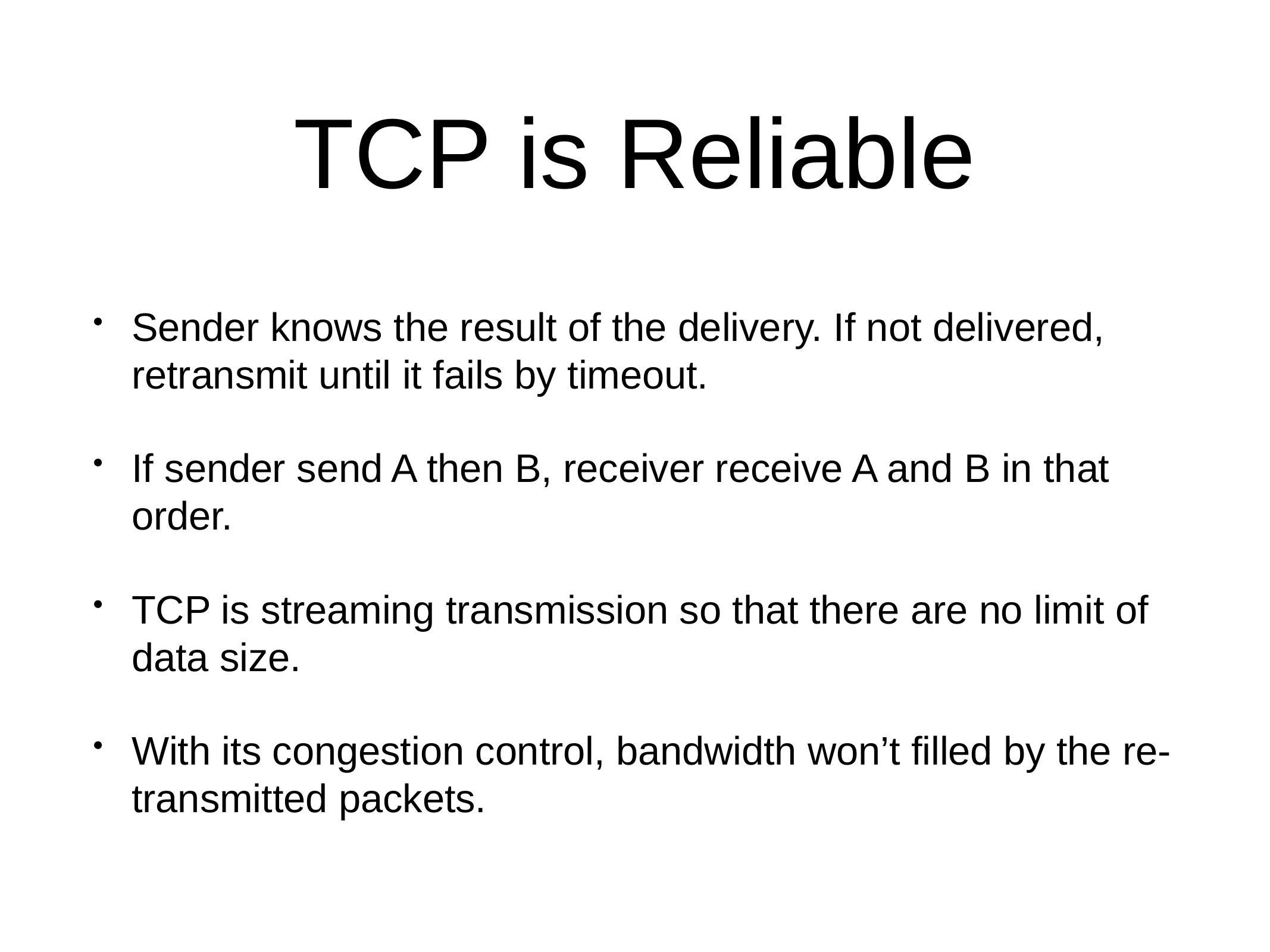

# TCP is Reliable
Sender knows the result of the delivery. If not delivered, retransmit until it fails by timeout.
If sender send A then B, receiver receive A and B in that order.
TCP is streaming transmission so that there are no limit of data size.
With its congestion control, bandwidth won’t filled by the re-transmitted packets.